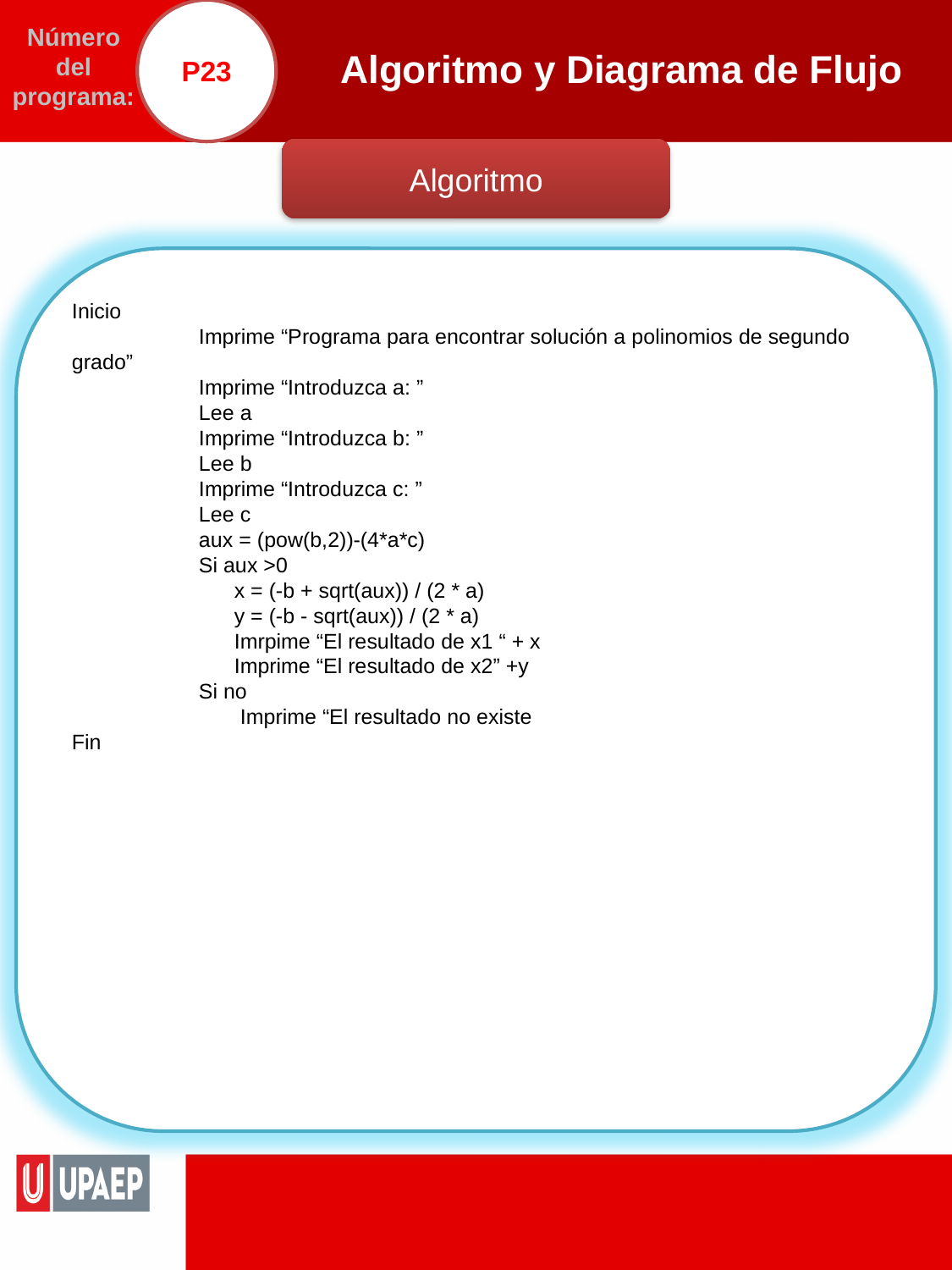

P23
# Algoritmo y Diagrama de Flujo
Número del programa:
Algoritmo
Inicio
	Imprime “Programa para encontrar solución a polinomios de segundo grado”
	Imprime “Introduzca a: ”
	Lee a
	Imprime “Introduzca b: ”
	Lee b
	Imprime “Introduzca c: ”
	Lee c
	aux = (pow(b,2))-(4*a*c)
	Si aux >0
	      x = (-b + sqrt(aux)) / (2 * a)
        	      y = (-b - sqrt(aux)) / (2 * a)
	      Imrpime “El resultado de x1 “ + x
 	      Imprime “El resultado de x2” +y
	Si no
	       Imprime “El resultado no existe
Fin